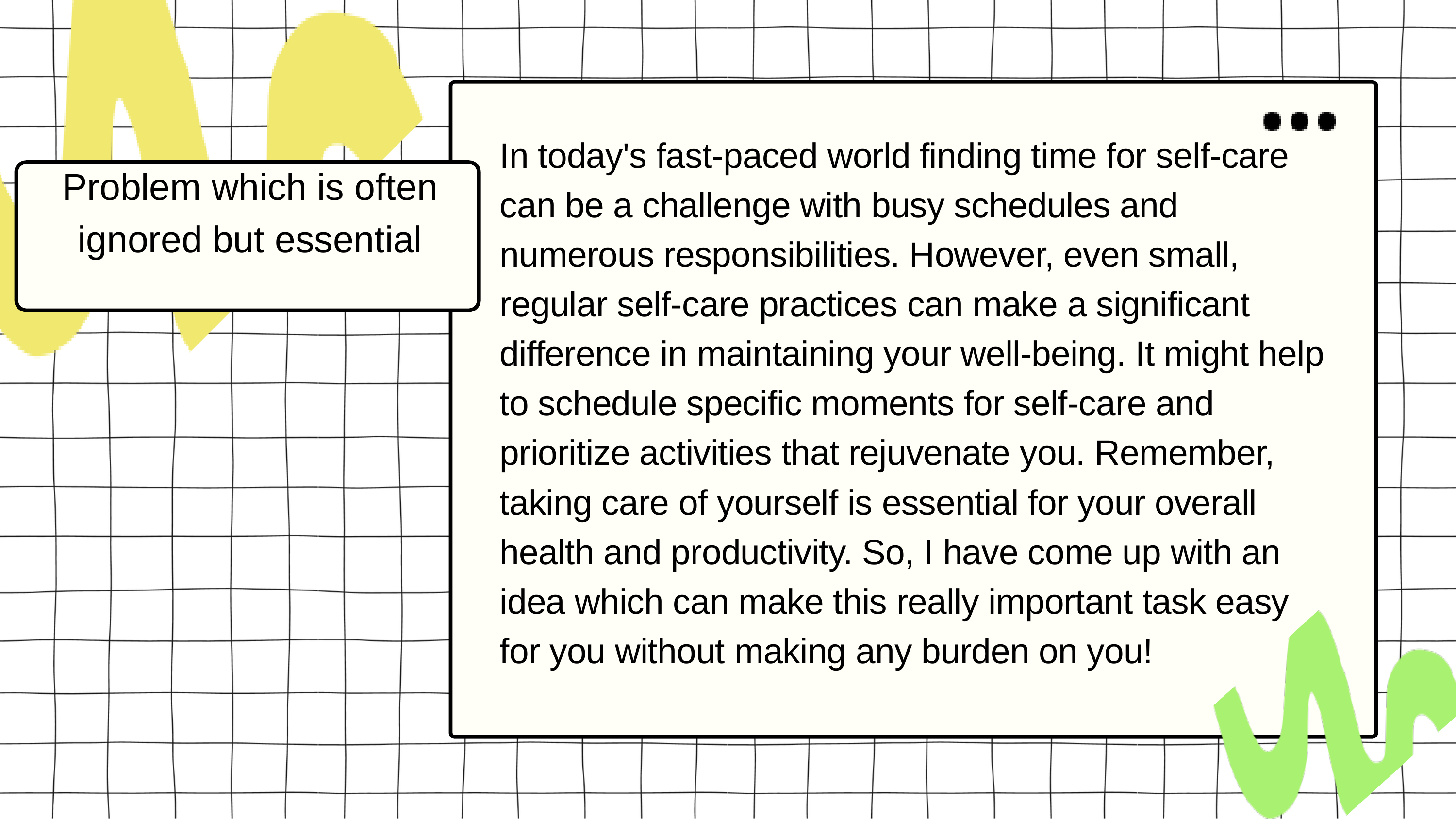

In today's fast-paced world finding time for self-care can be a challenge with busy schedules and numerous responsibilities. However, even small, regular self-care practices can make a significant difference in maintaining your well-being. It might help to schedule specific moments for self-care and prioritize activities that rejuvenate you. Remember, taking care of yourself is essential for your overall health and productivity. So, I have come up with an idea which can make this really important task easy for you without making any burden on you!
Problem which is often ignored but essential